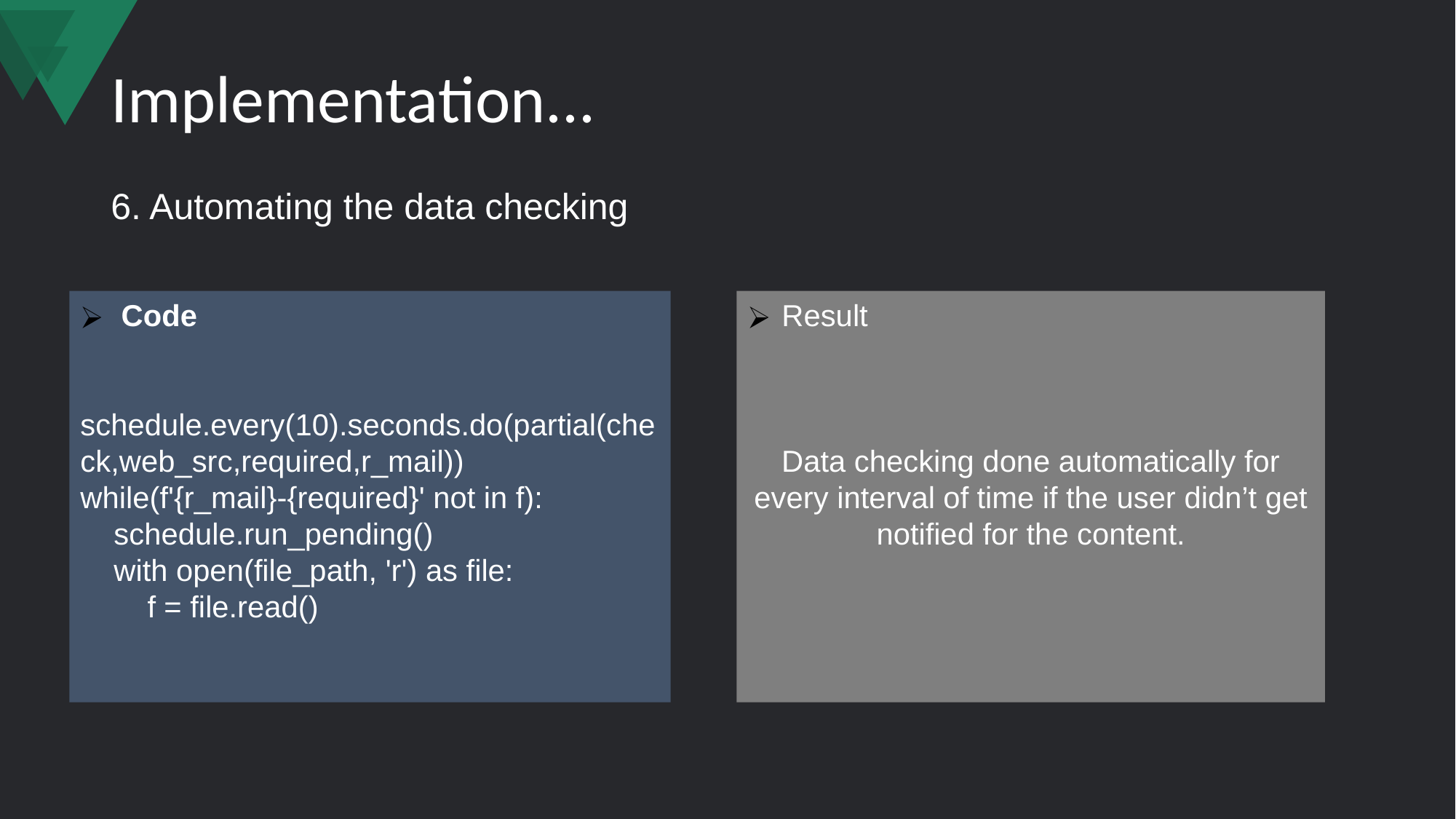

# Implementation...
6. Automating the data checking
Code

schedule.every(10).seconds.do(partial(check,web_src,required,r_mail))
while(f'{r_mail}-{required}' not in f):
    schedule.run_pending()
    with open(file_path, 'r') as file:
        f = file.read()

Result

Data checking done automatically for every interval of time if the user didn’t get notified for the content.